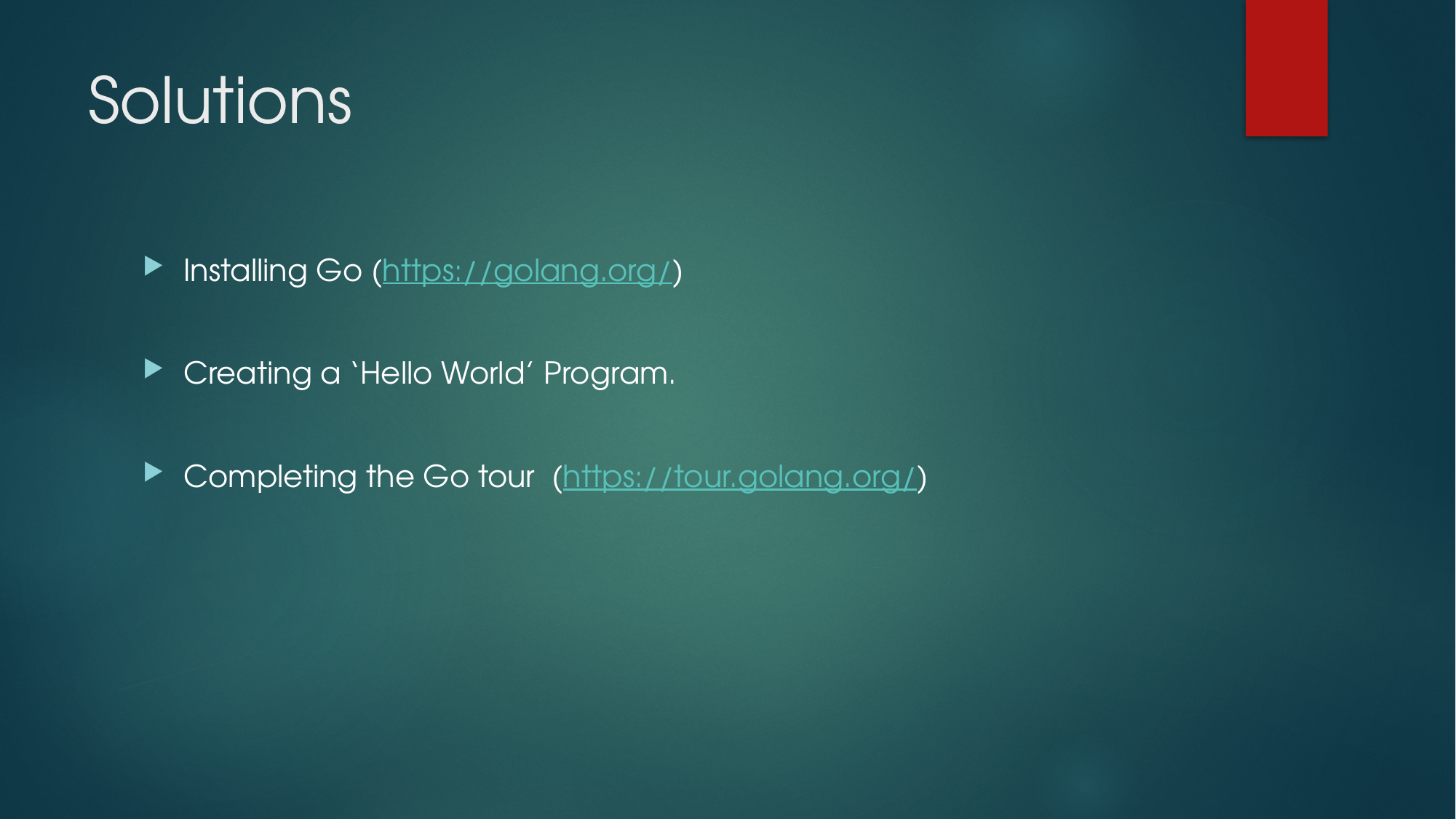

# Solutions
Installing Go (https://golang.org/)

Creating a ‘Hello World’ Program.

Completing the Go tour  (https://tour.golang.org/)